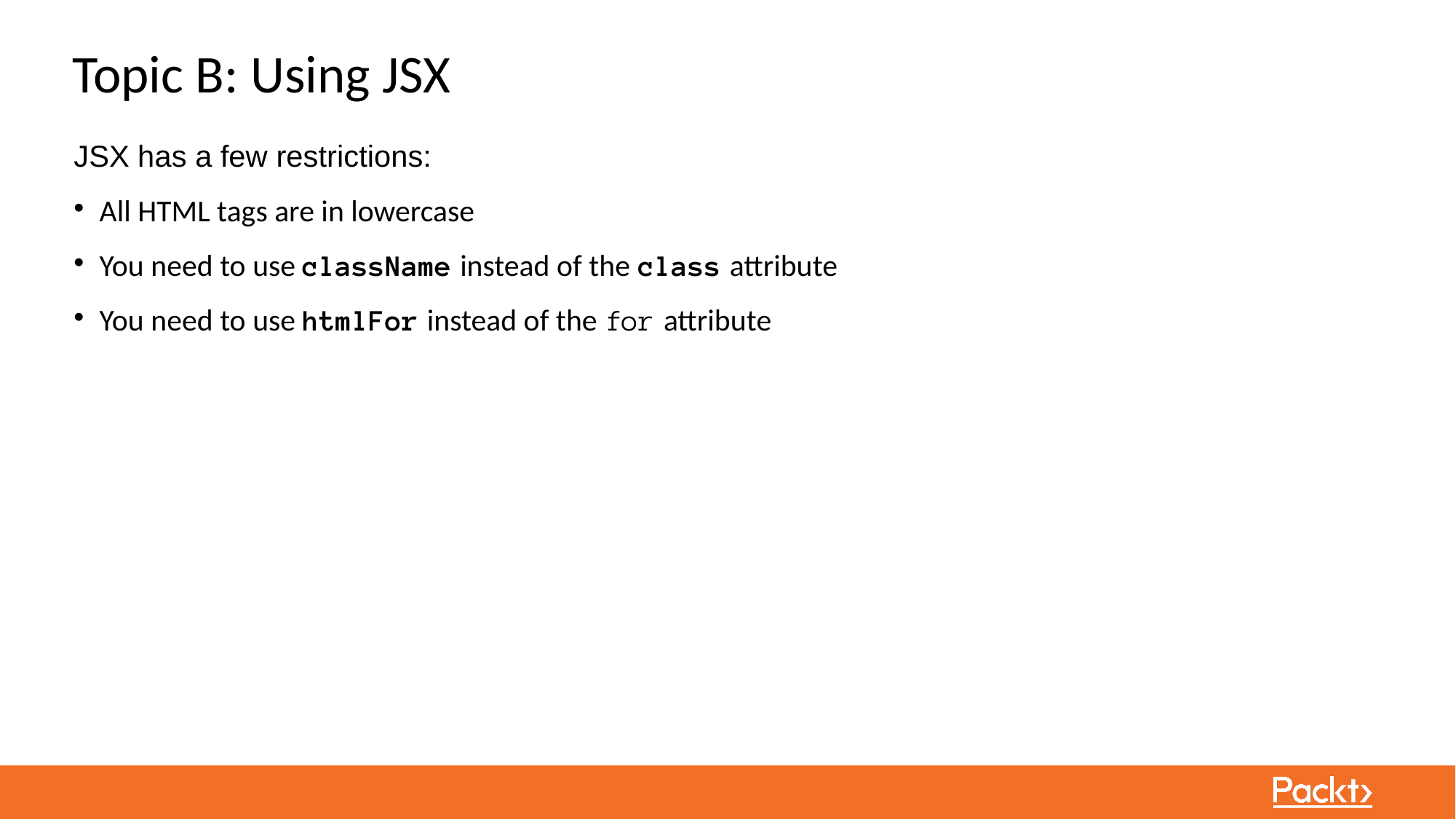

Topic B: Using JSX
JSX has a few restrictions:
All HTML tags are in lowercase
You need to use className instead of the class attribute
You need to use htmlFor instead of the for attribute